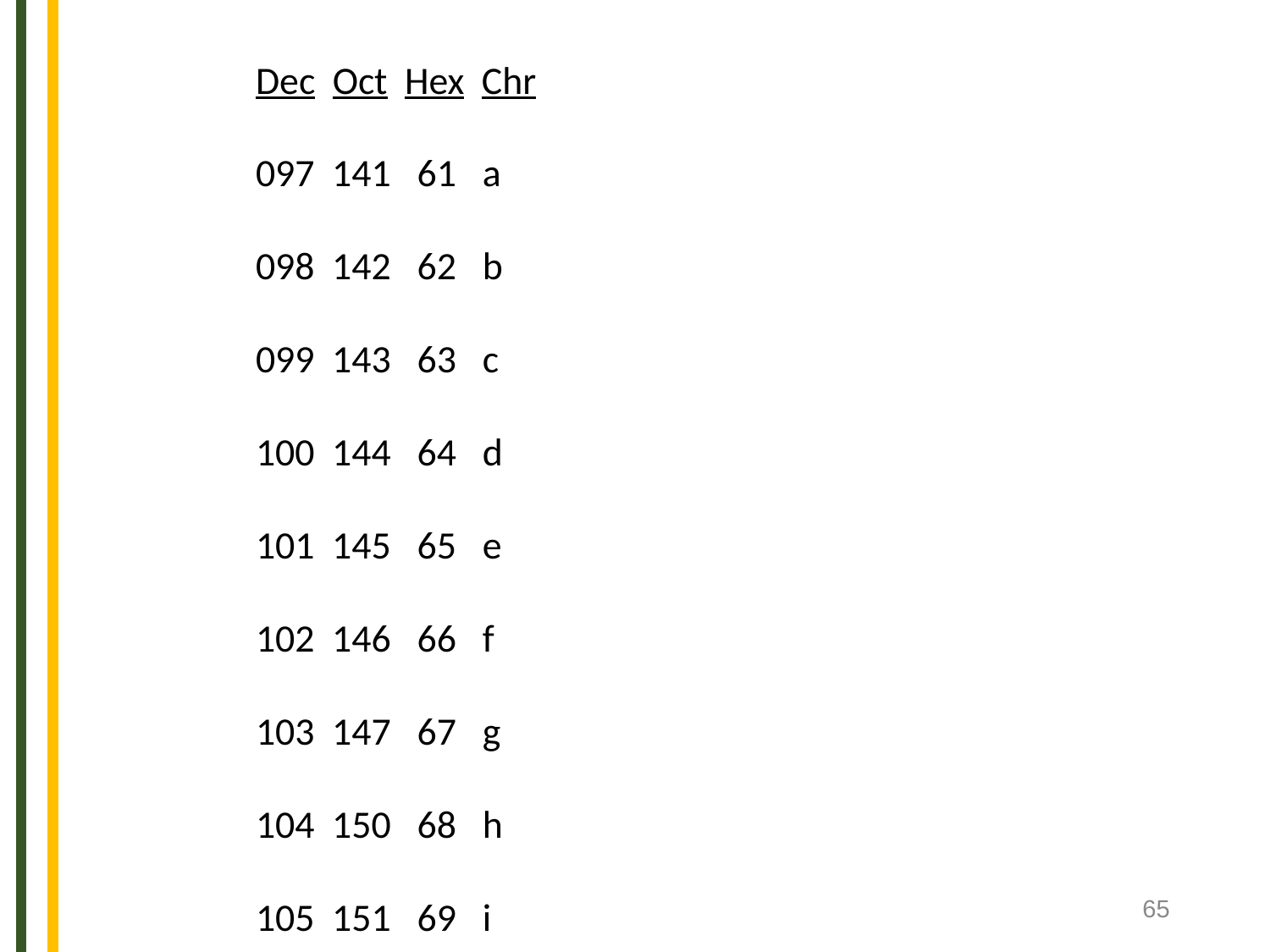

Dec  Oct  Hex  Chr
097  141   61   a
098  142   62   b
099  143   63   c
100  144   64   d
101  145   65   e
102  146   66   f
103  147   67   g
104  150   68   h
105  151   69   i
106  152   6A   j
107  153   6B   k
108  154   6C   l
109  155   6D   m
110  156   66   n
111  157   66   o
112  160   70   p
113  161   71   q
65